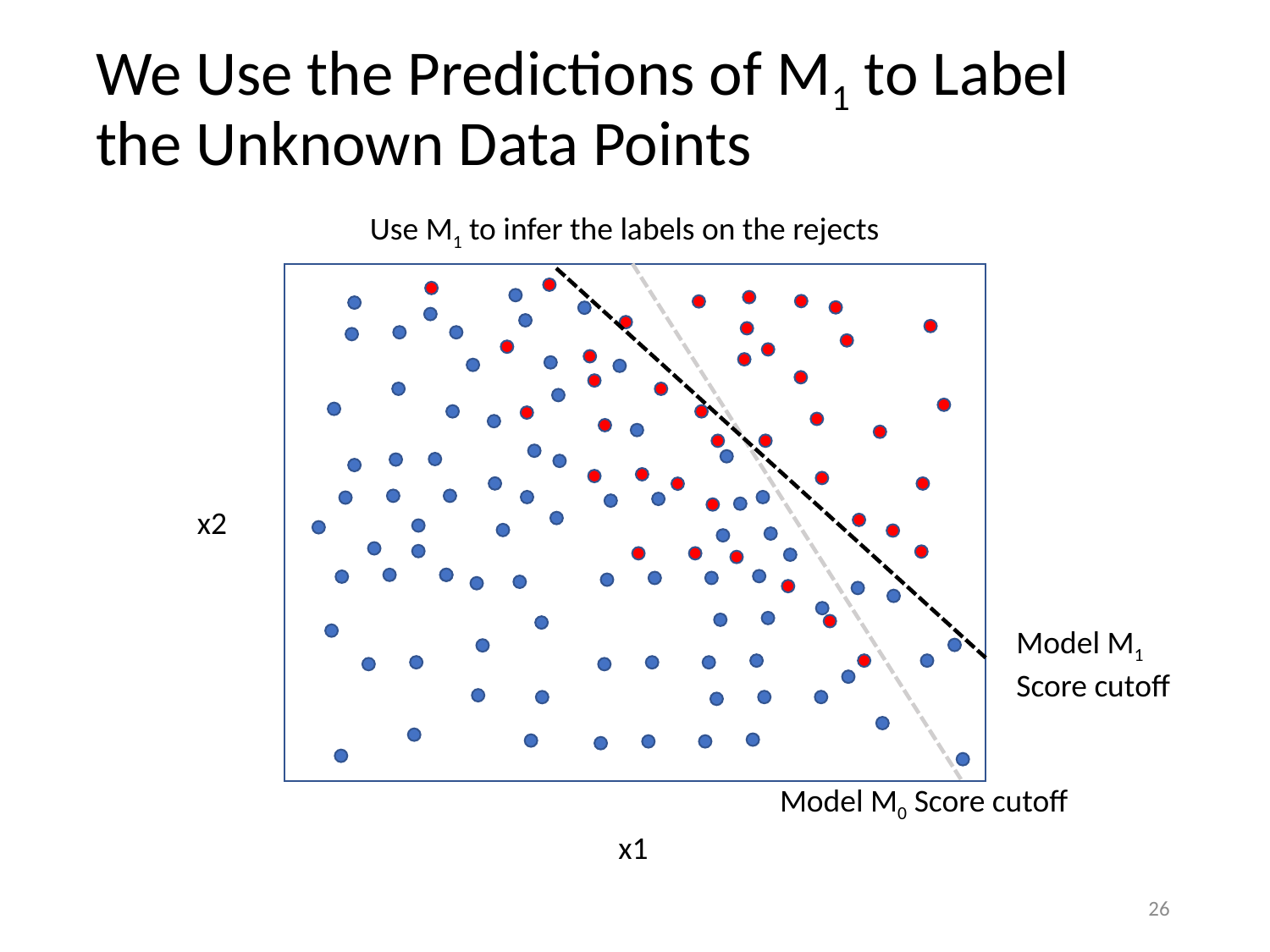

# We Use the Predictions of M1 to Label the Unknown Data Points
Use M1 to infer the labels on the rejects

x2

Model M1 Score cutoff

Model M0 Score cutoff
x1
26